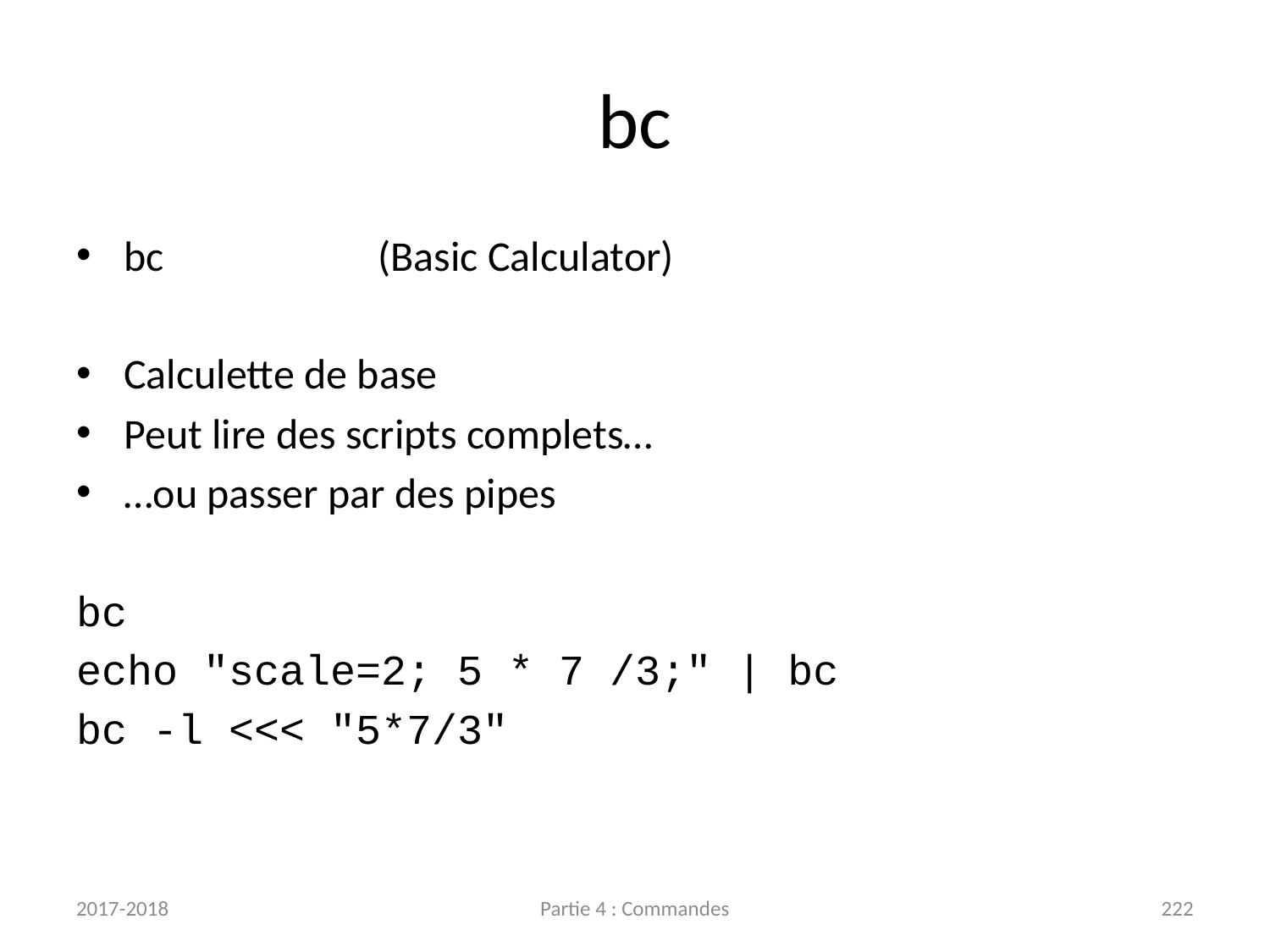

# bc
bc		(Basic Calculator)

Calculette de base
Peut lire des scripts complets…
…ou passer par des pipes

bc
echo "scale=2; 5 * 7 /3;" | bc
bc -l <<< "5*7/3"

2017-2018
Partie 4 : Commandes
222